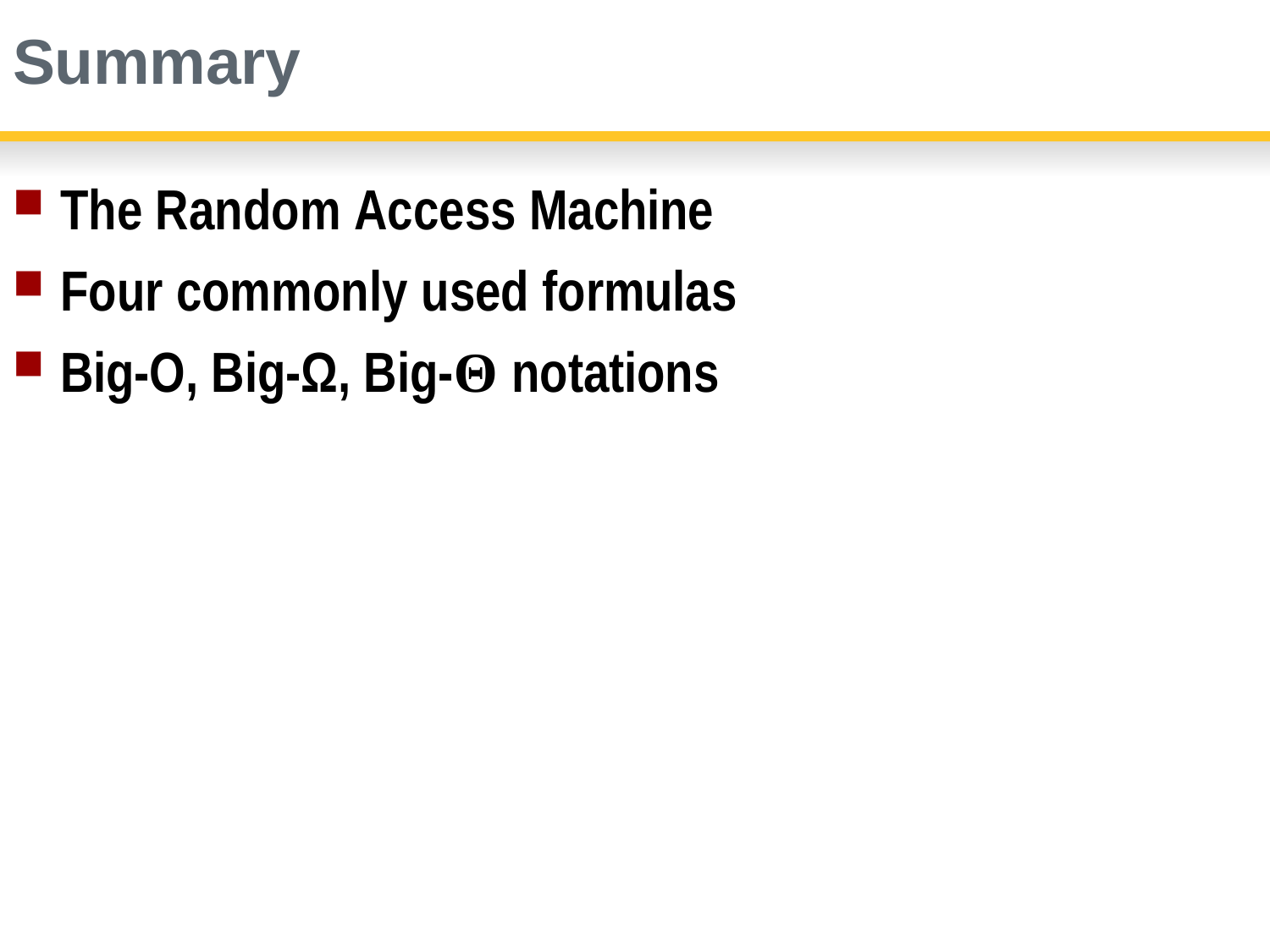

# Summary
The Random Access Machine
Four commonly used formulas
Big-O, Big-Ω, Big-Θ notations